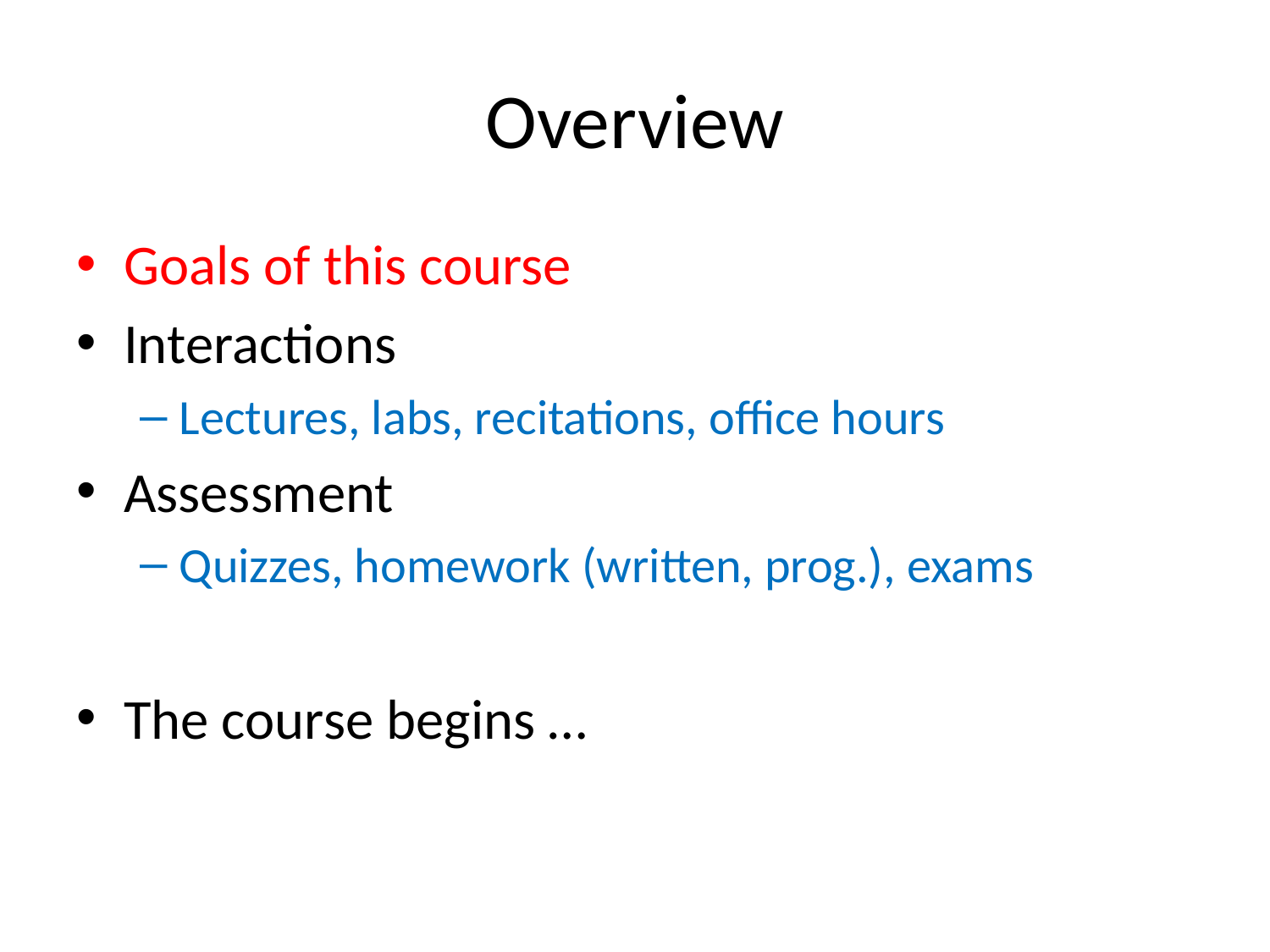

# Overview
Goals of this course
Interactions
Lectures, labs, recitations, office hours
Assessment
Quizzes, homework (written, prog.), exams

The course begins …